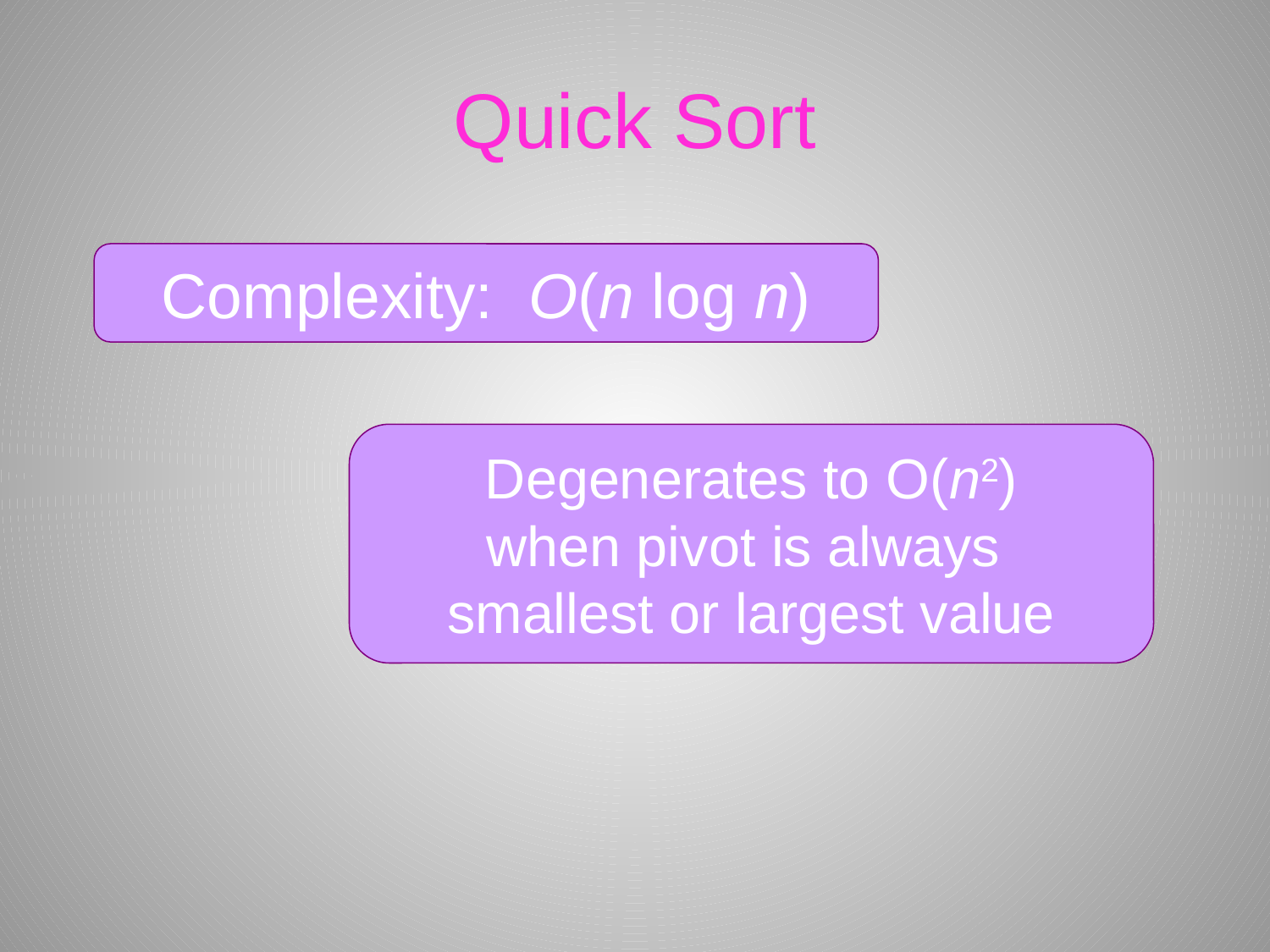

# Quick Sort
Complexity:  O(n log n)
Degenerates to O(n2)
when pivot is always
smallest or largest value